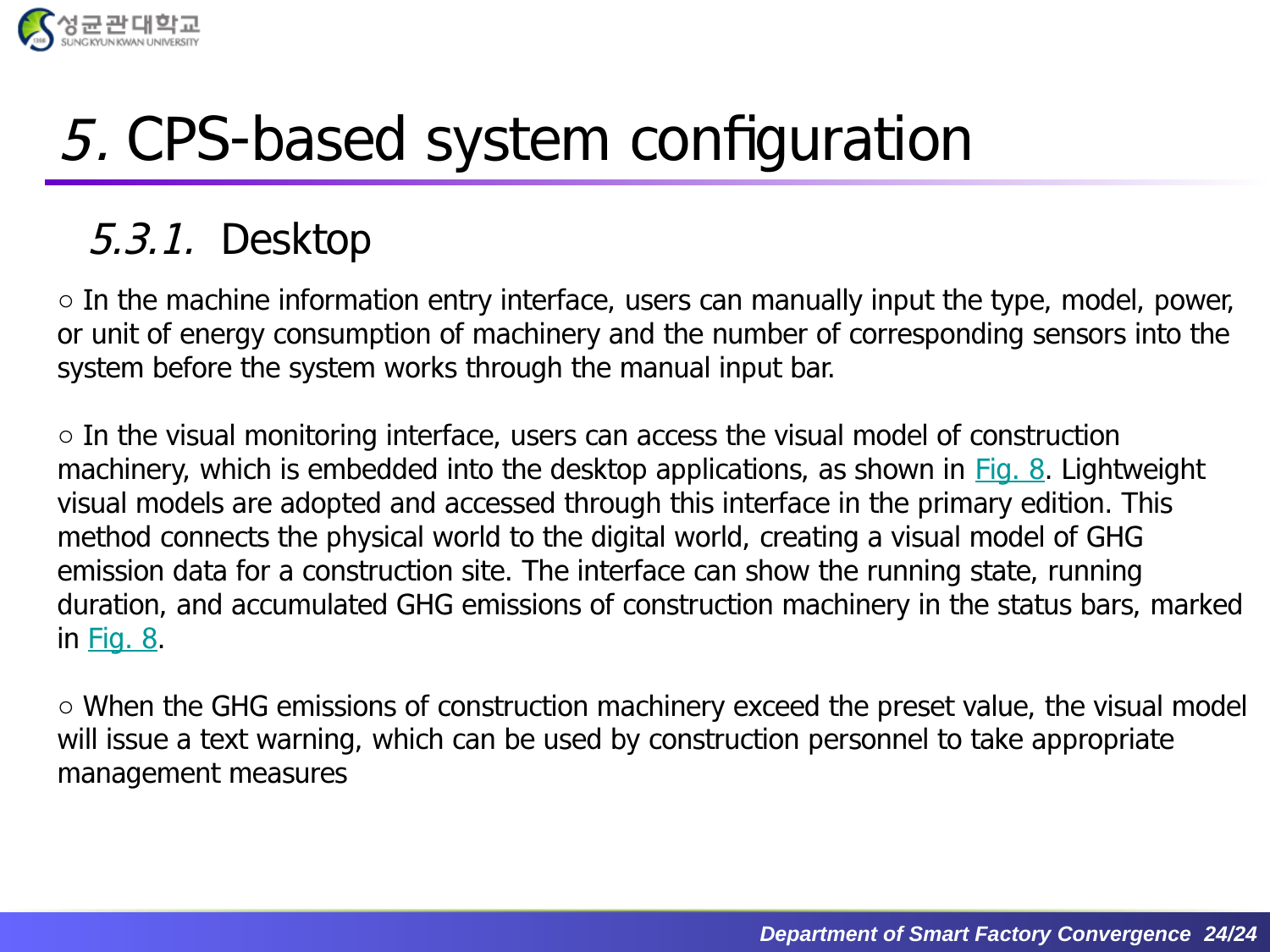

# 5. CPS-based system configuration
5.3.1.  Desktop
○ In the machine information entry interface, users can manually input the type, model, power, or unit of energy consumption of machinery and the number of corresponding sensors into the system before the system works through the manual input bar.

○ In the visual monitoring interface, users can access the visual model of construction machinery, which is embedded into the desktop applications, as shown in Fig. 8. Lightweight visual models are adopted and accessed through this interface in the primary edition. This method connects the physical world to the digital world, creating a visual model of GHG emission data for a construction site. The interface can show the running state, running duration, and accumulated GHG emissions of construction machinery in the status bars, marked in Fig. 8.

○ When the GHG emissions of construction machinery exceed the preset value, the visual model will issue a text warning, which can be used by construction personnel to take appropriate management measures